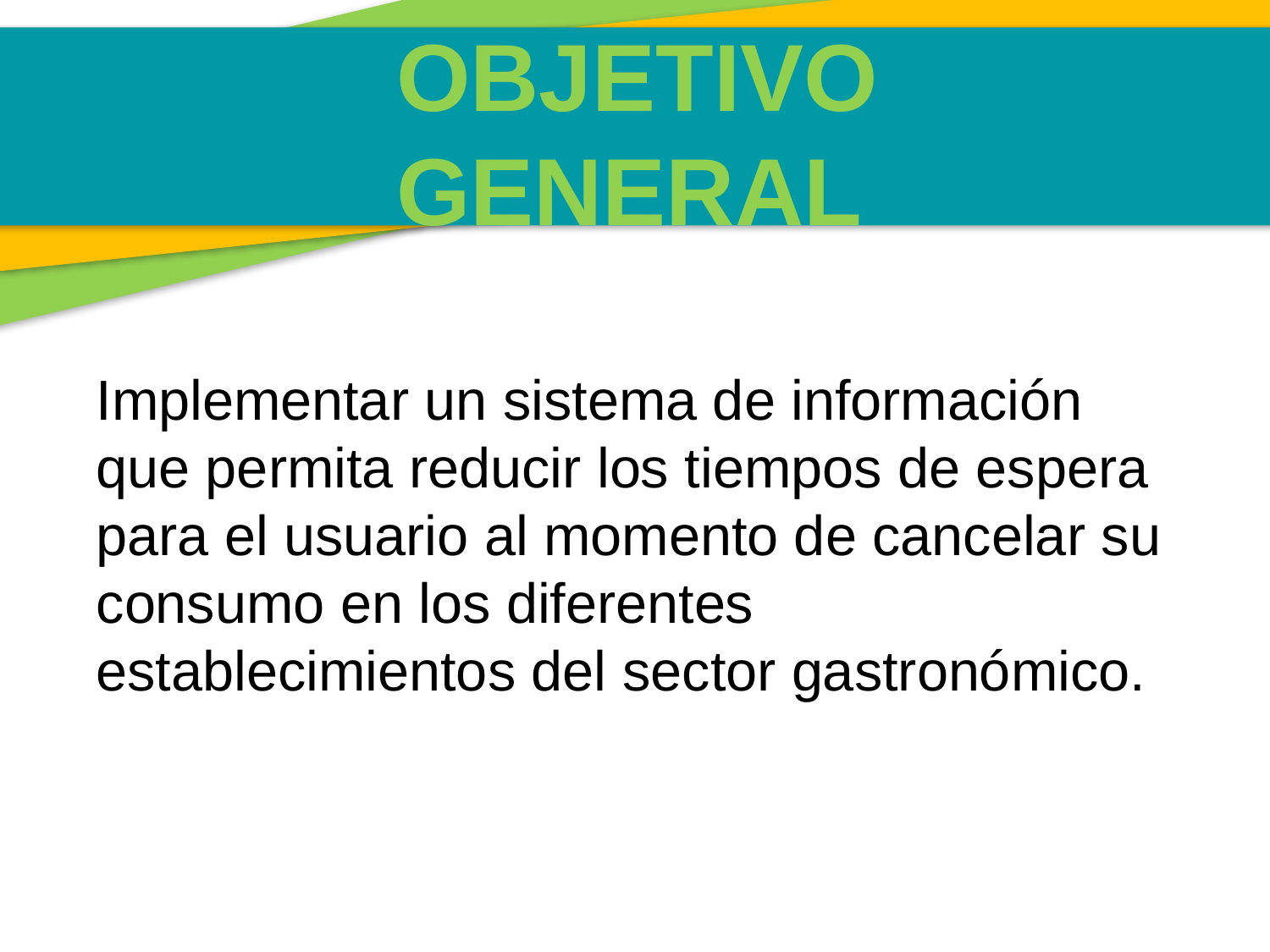

OBJETIVO GENERAL
Implementar un sistema de información que permita reducir los tiempos de espera para el usuario al momento de cancelar su consumo en los diferentes establecimientos del sector gastronómico.